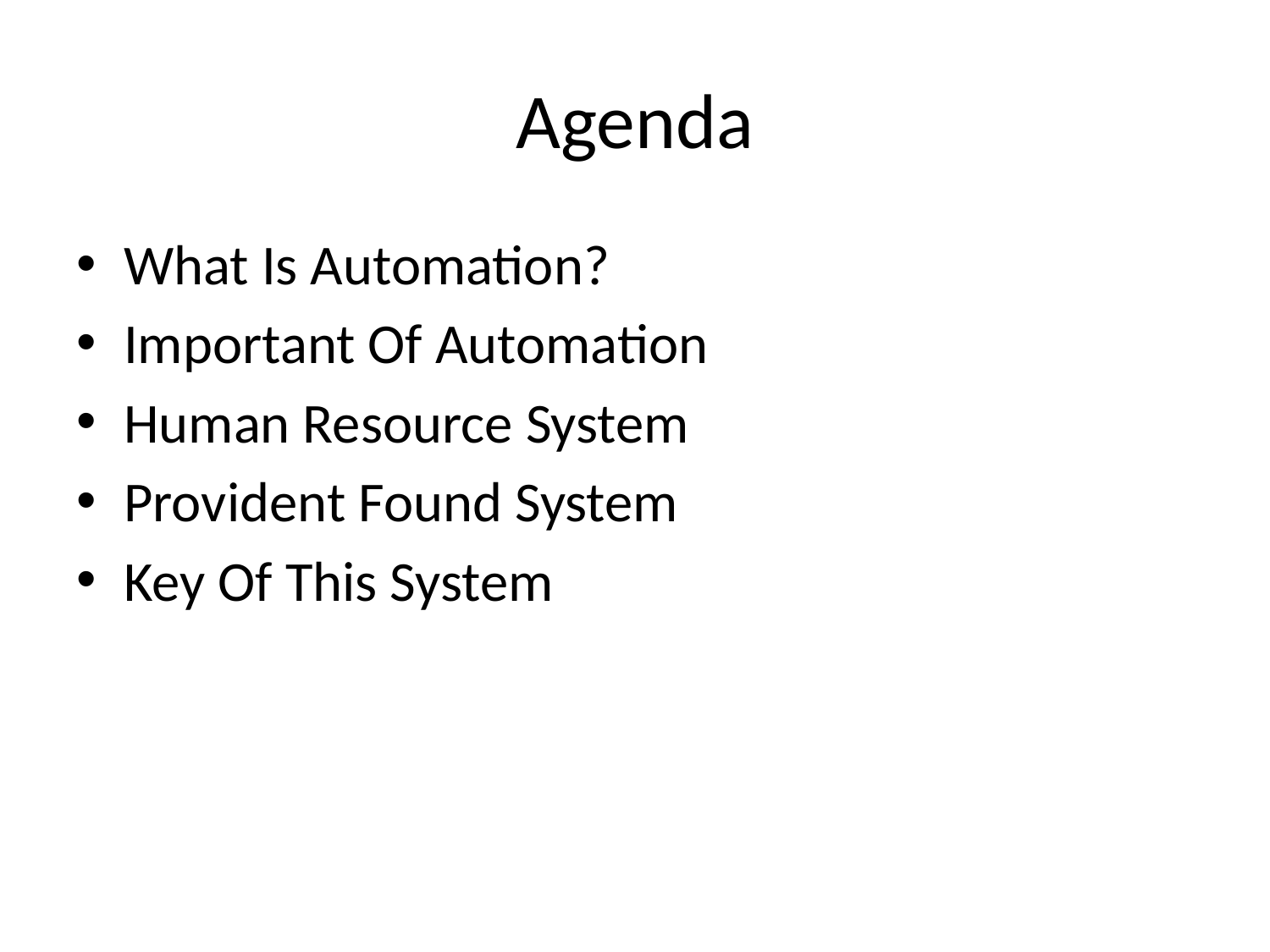

# Agenda
What Is Automation?
Important Of Automation
Human Resource System
Provident Found System
Key Of This System